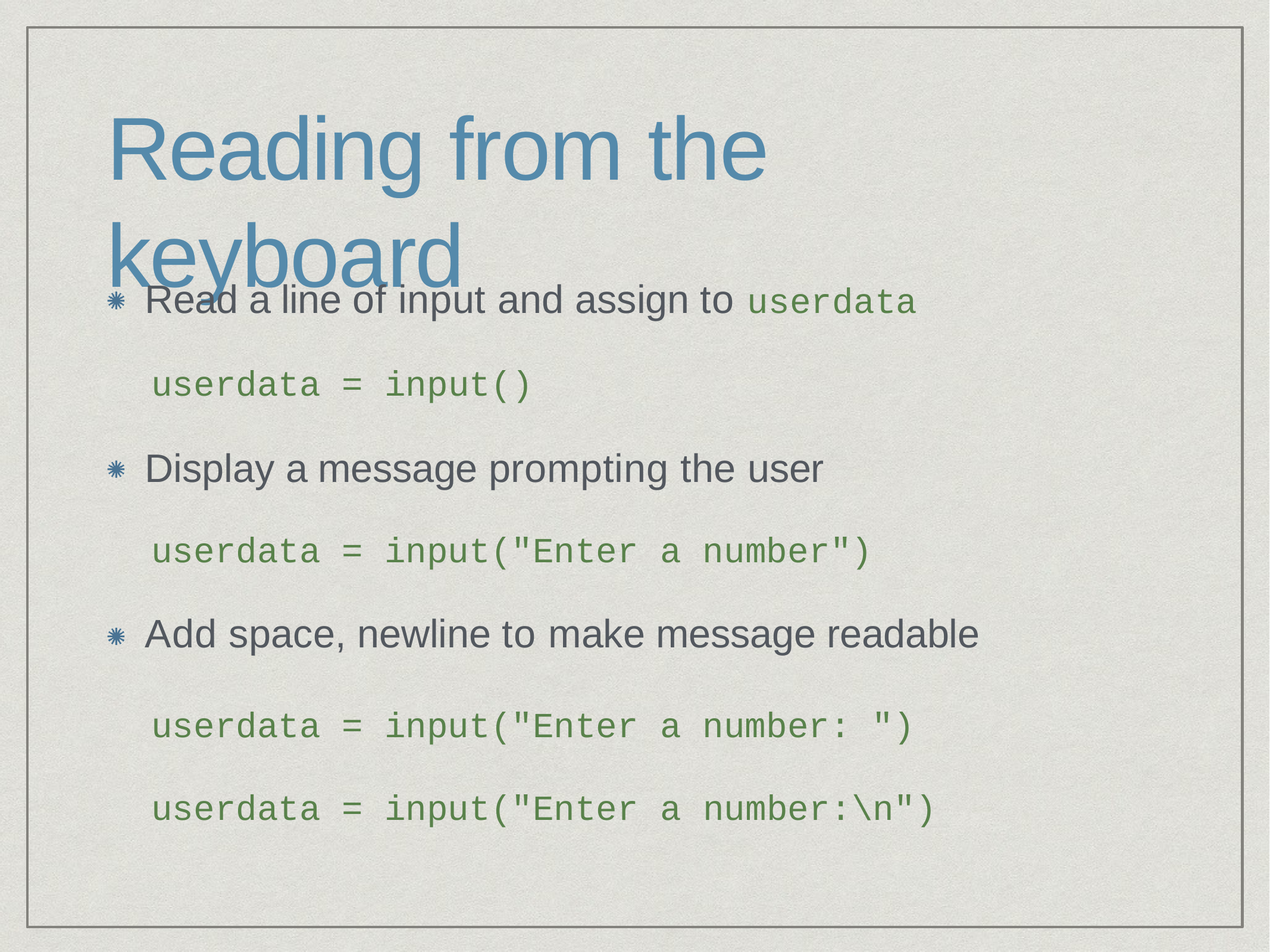

# Reading from the keyboard
Read a line of input and assign to userdata
userdata = input()
Display a message prompting the user
userdata = input("Enter a number")
Add space, newline to make message readable
userdata = input("Enter a number: ")  userdata = input("Enter a number:\n")